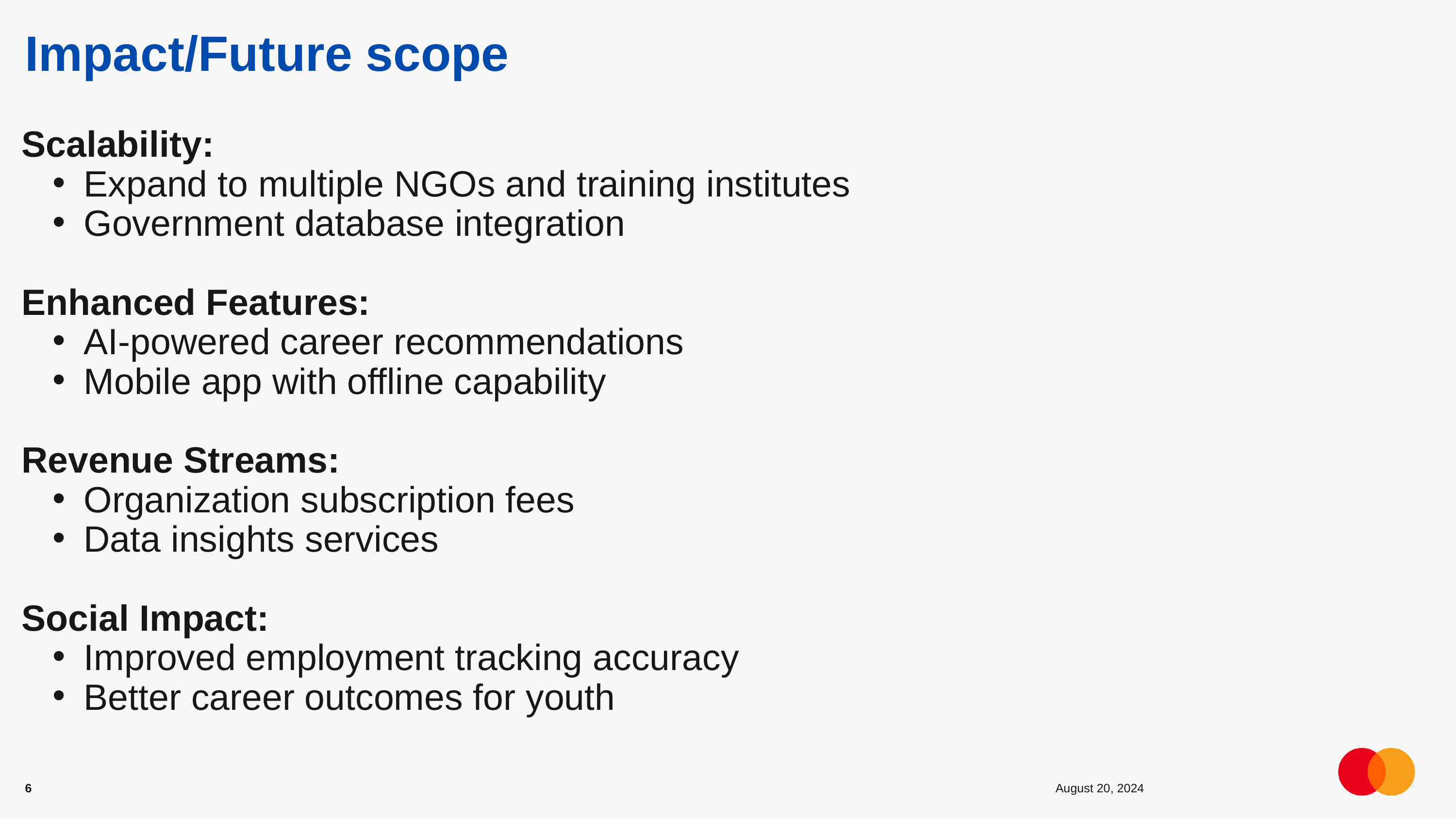

Impact/Future scope
Scalability:
Expand to multiple NGOs and training institutes
Government database integration

Enhanced Features:
AI-powered career recommendations
Mobile app with offline capability

Revenue Streams:
Organization subscription fees
Data insights services

Social Impact:
Improved employment tracking accuracy
Better career outcomes for youth

6

August 20, 2024